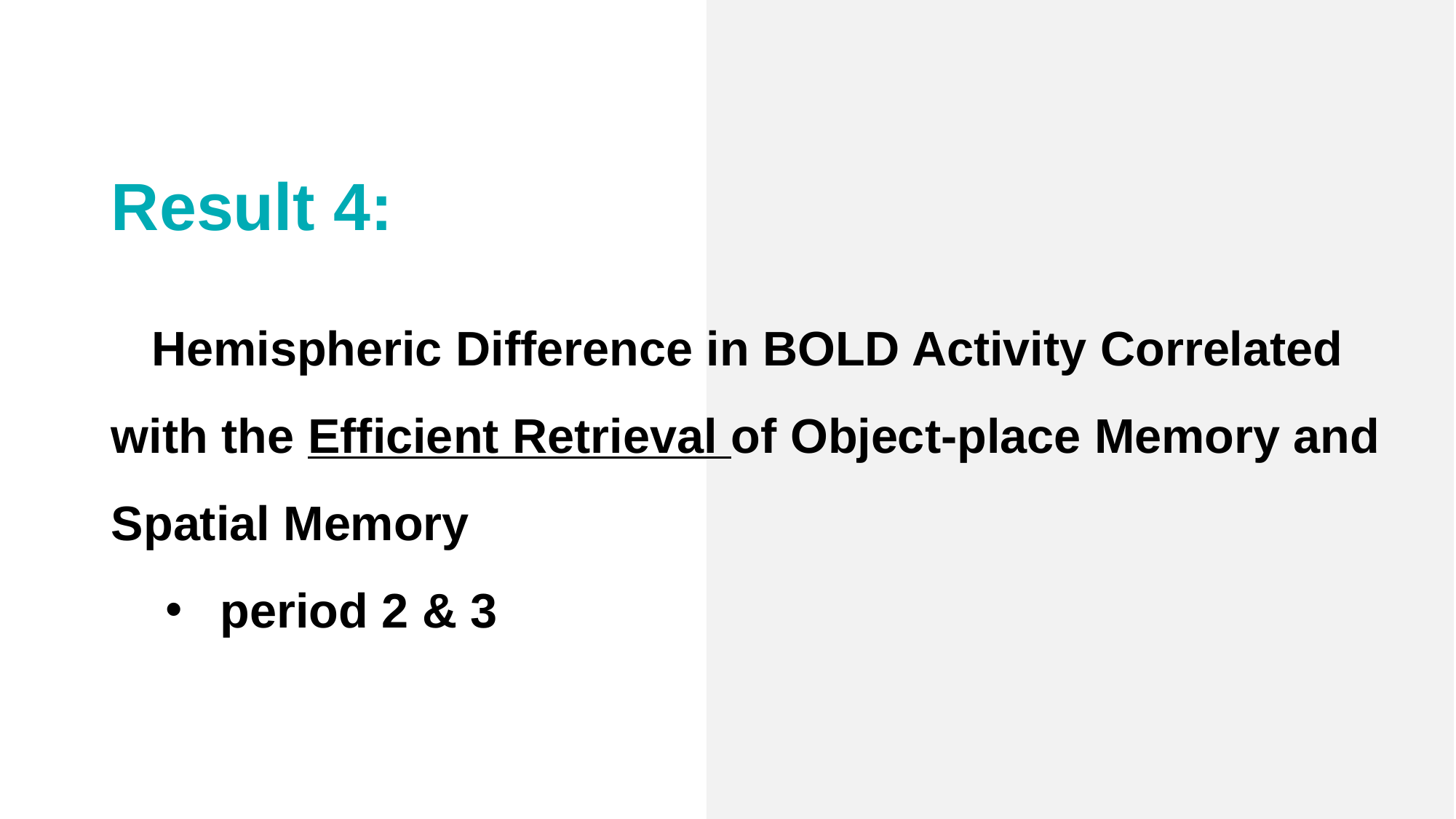

Result 4:
   Hemispheric Difference in BOLD Activity Correlated with the Efficient Retrieval of Object-place Memory and Spatial Memory
period 2 & 3